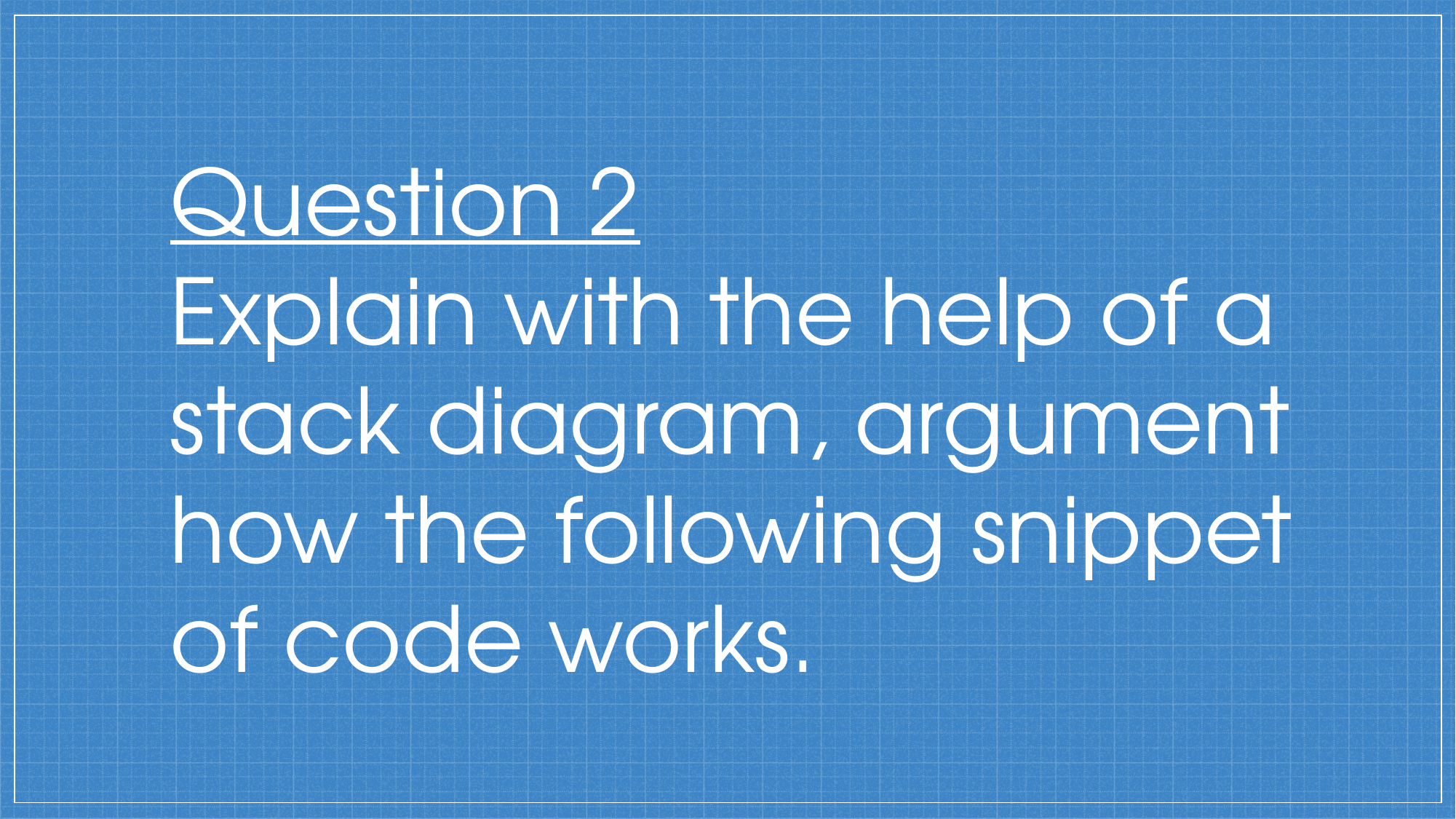

Question 2
Explain with the help of a stack diagram, argument how the following snippet of code works.